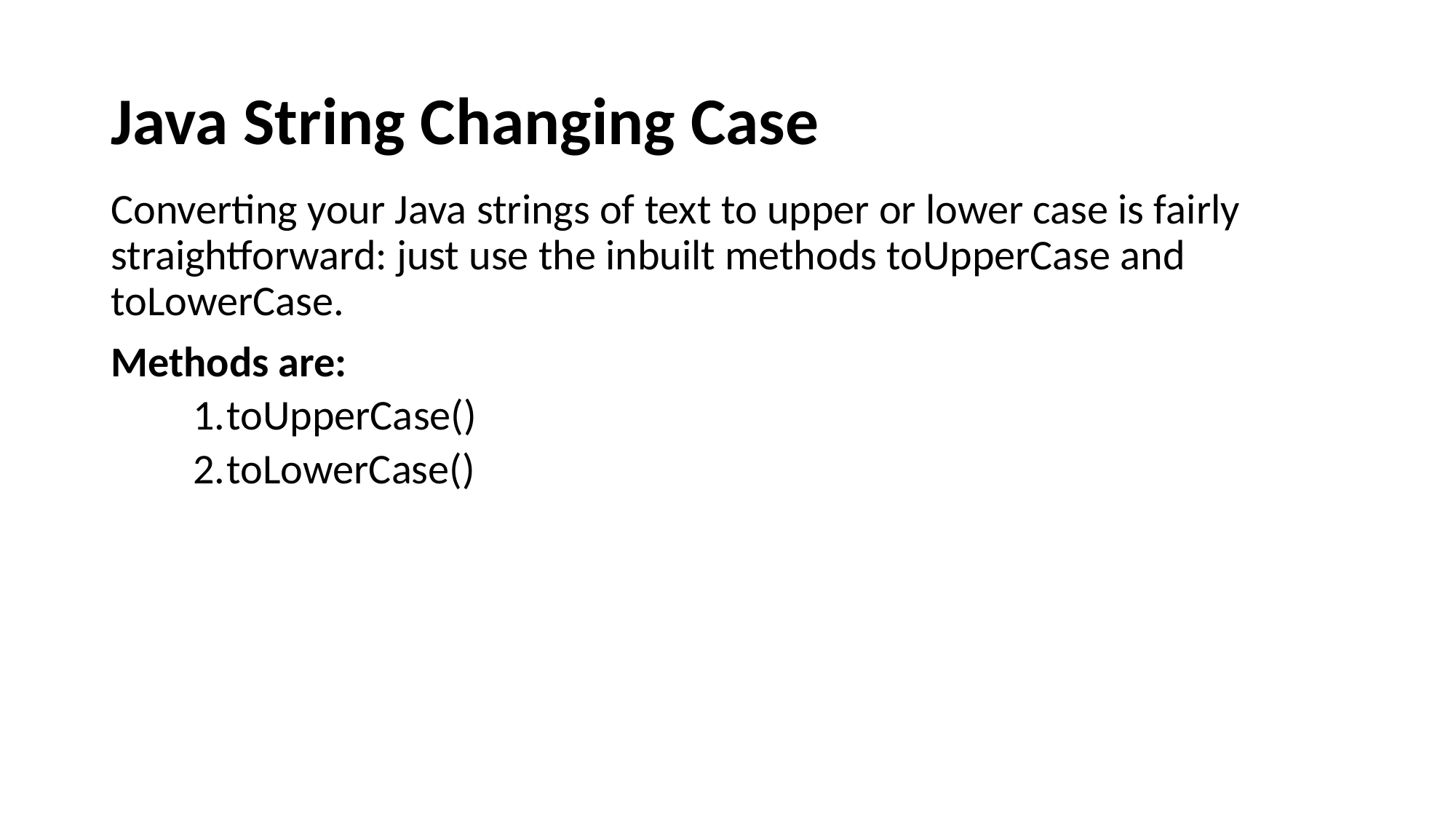

# Java String Changing Case
Converting your Java strings of text to upper or lower case is fairly straightforward: just use the inbuilt methods toUpperCase and toLowerCase.
Methods are:
toUpperCase()
toLowerCase()